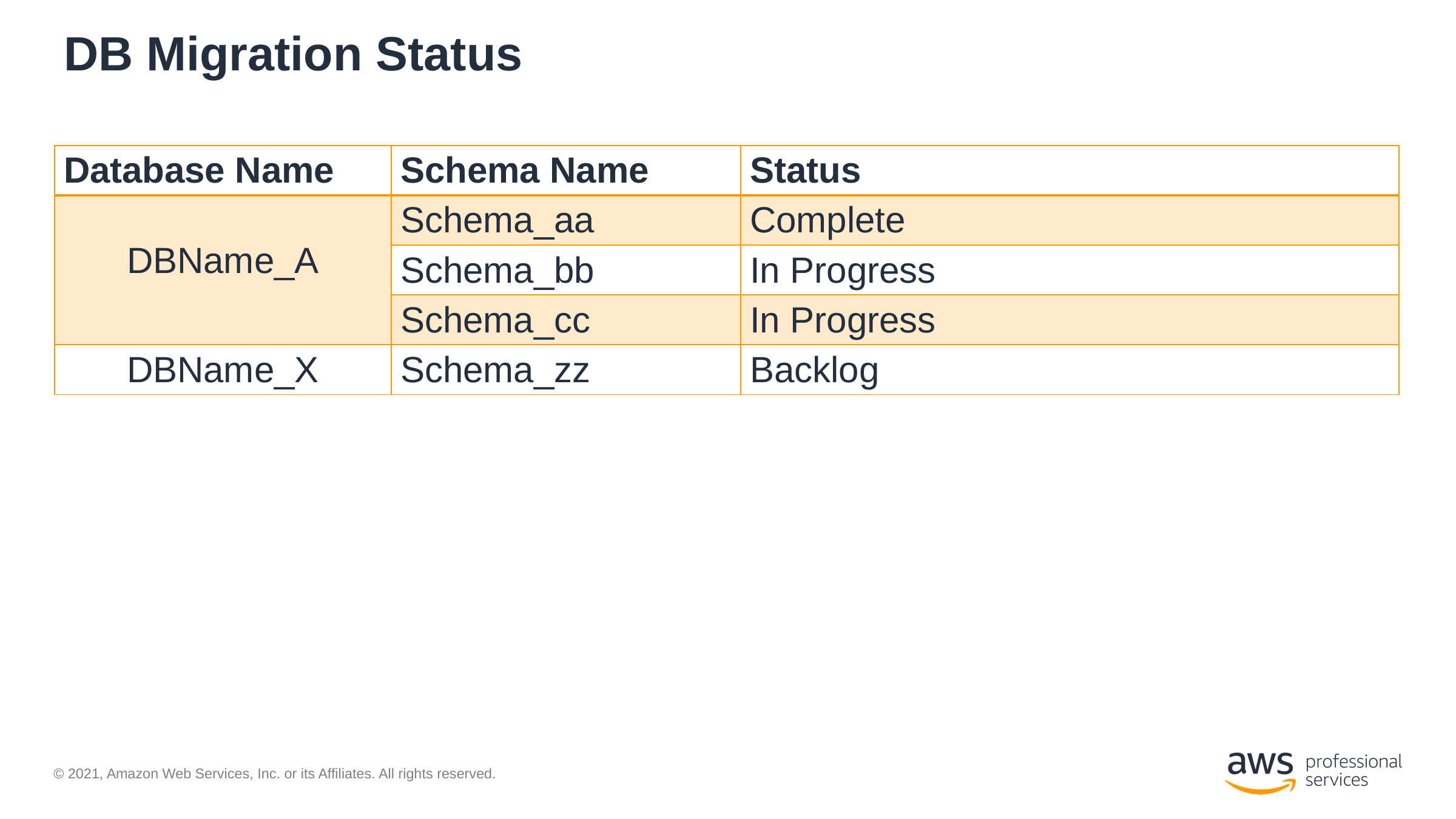

# DB Migration Status
| Database Name | Schema Name | Status |
| --- | --- | --- |
| DBName\_A | Schema\_aa | Complete |
|  | Schema\_bb | In Progress |
|  | Schema\_cc | In Progress |
| DBName\_X | Schema\_zz | Backlog |